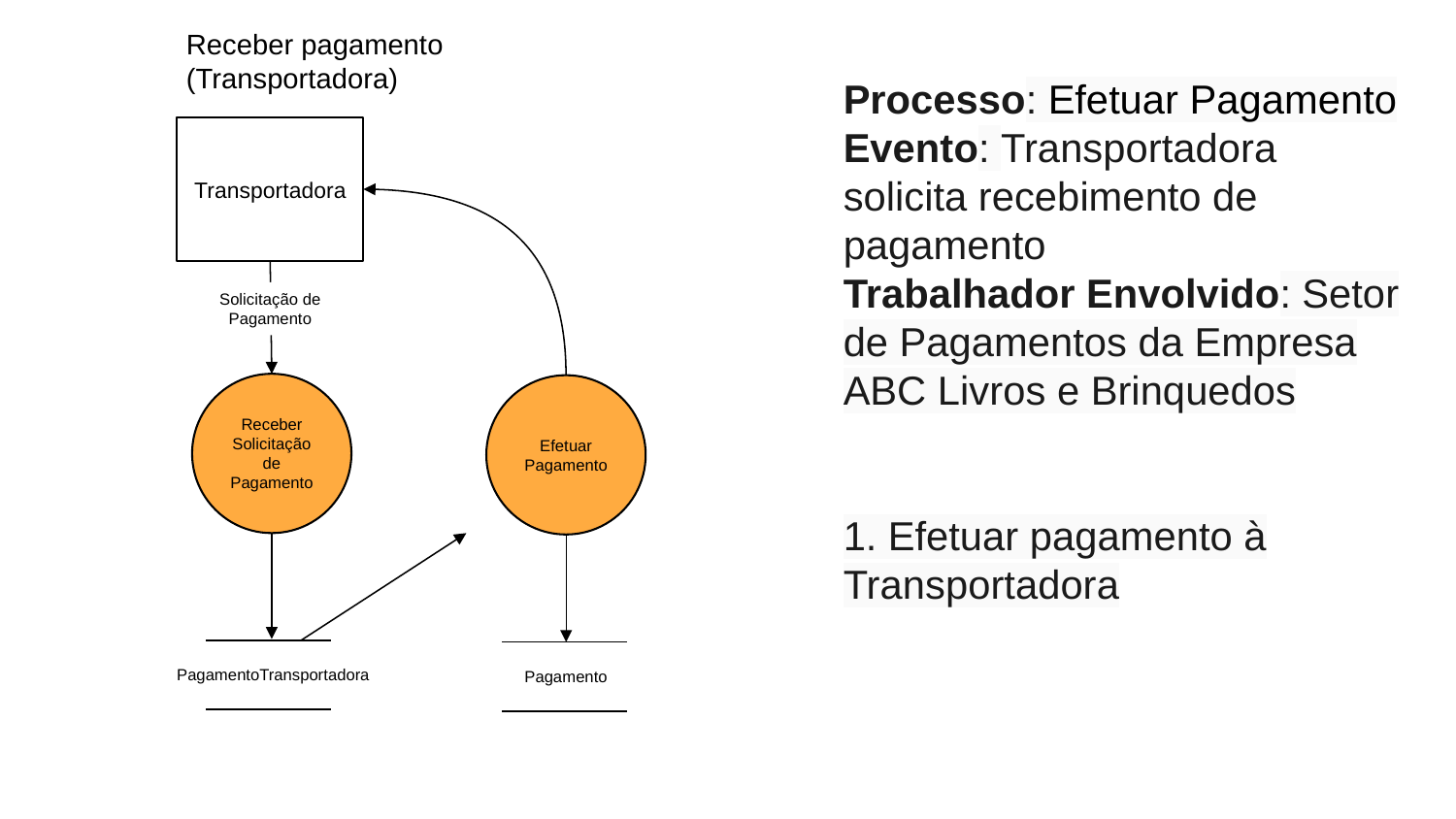

Receber pagamento (Transportadora)
Processo: Efetuar Pagamento
Evento: Transportadora solicita recebimento de pagamento
Trabalhador Envolvido: Setor de Pagamentos da Empresa ABC Livros e Brinquedos

1. Efetuar pagamento à Transportadora
Transportadora
Solicitação de Pagamento
Receber Solicitação de Pagamento
Efetuar Pagamento
PagamentoTransportadora
Pagamento